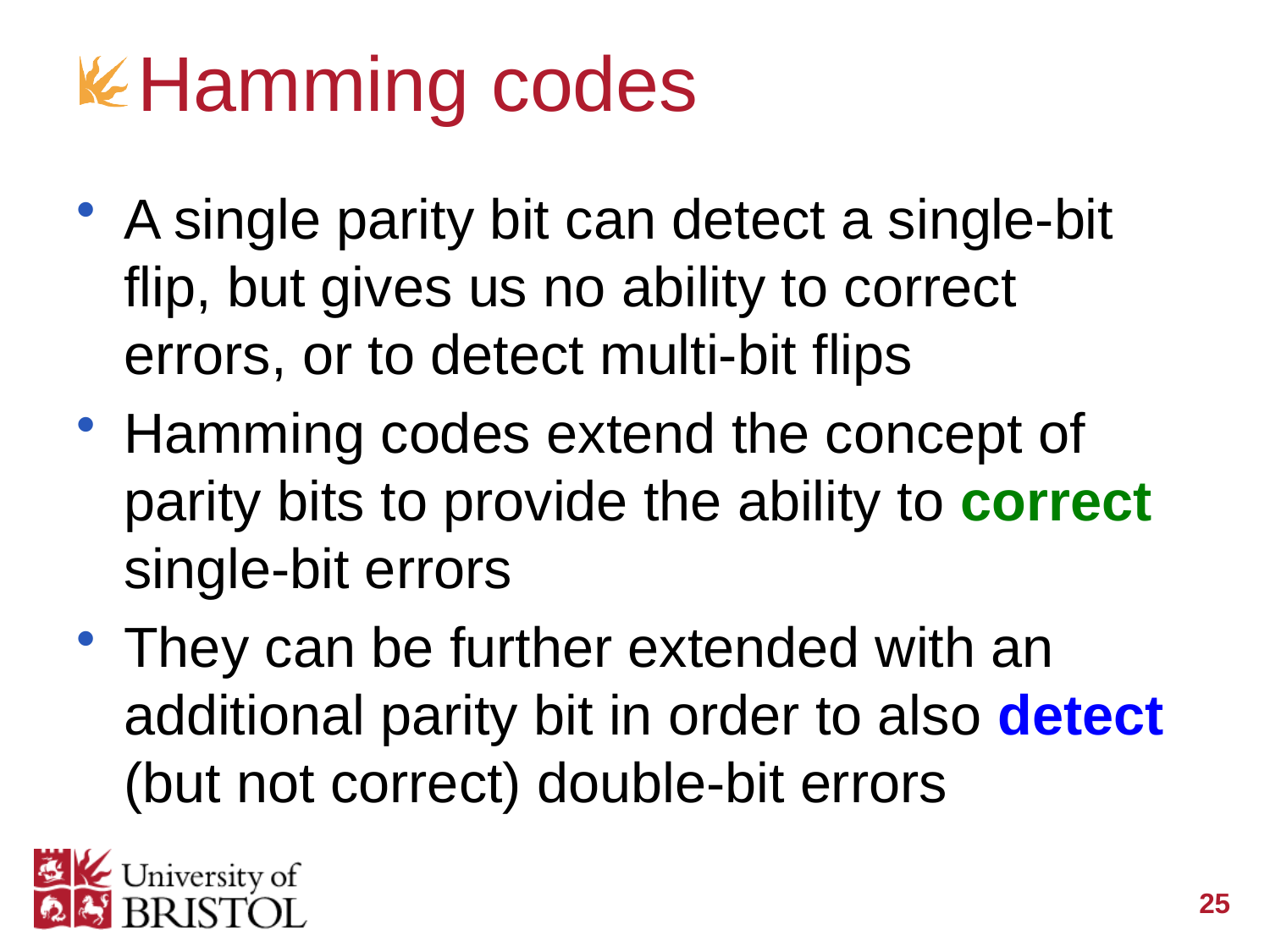

# Hamming codes
A single parity bit can detect a single-bit flip, but gives us no ability to correct errors, or to detect multi-bit flips
Hamming codes extend the concept of parity bits to provide the ability to correct single-bit errors
They can be further extended with an additional parity bit in order to also detect (but not correct) double-bit errors
25